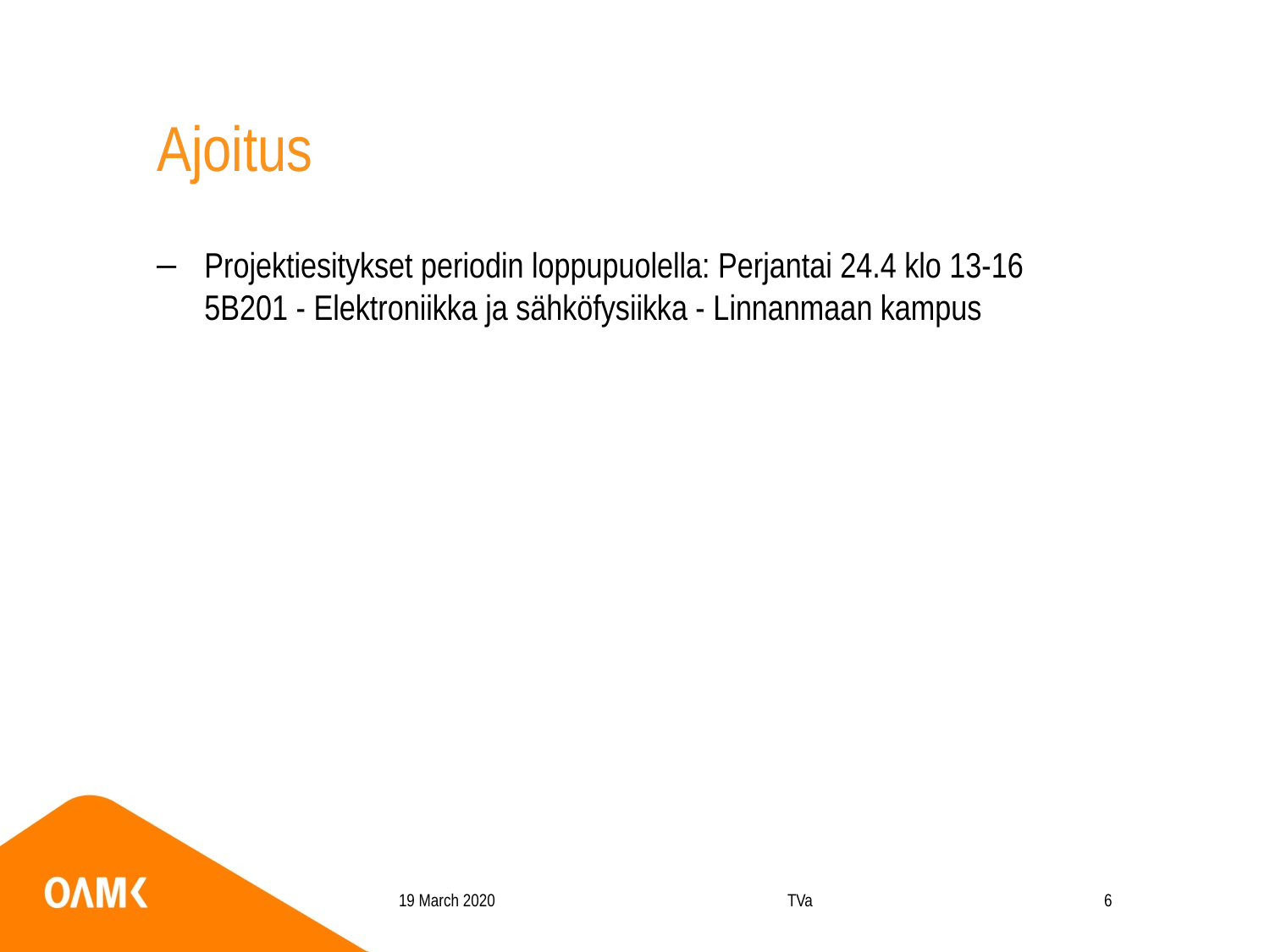

# Ajoitus
Projektiesitykset periodin loppupuolella: Perjantai 24.4 klo 13-16 	5B201 - Elektroniikka ja sähköfysiikka - Linnanmaan kampus
19 March 2020
TVa
6